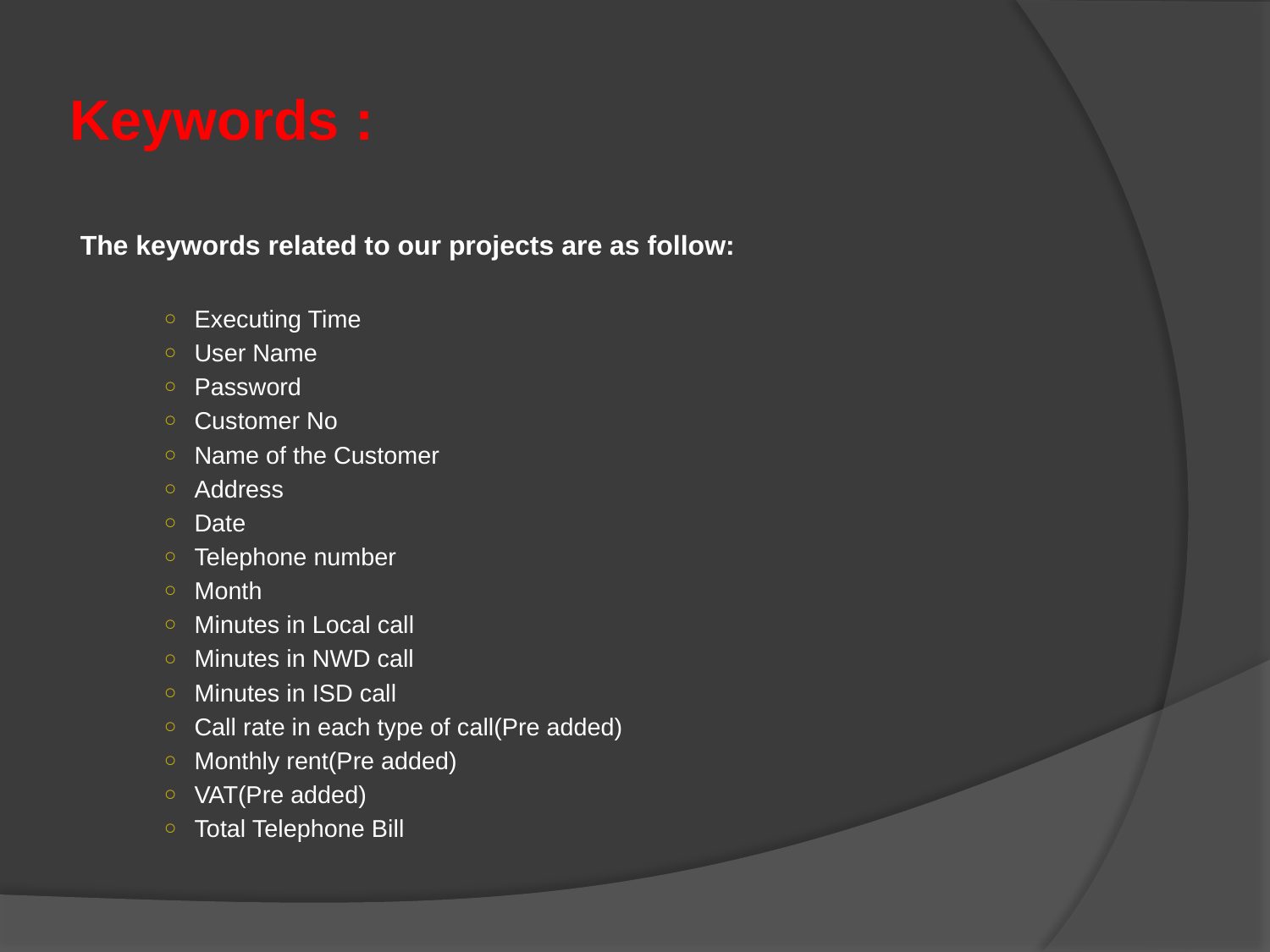

# Keywords :
The keywords related to our projects are as follow:

Executing Time
User Name
Password
Customer No
Name of the Customer
Address
Date
Telephone number
Month
Minutes in Local call
Minutes in NWD call
Minutes in ISD call
Call rate in each type of call(Pre added)
Monthly rent(Pre added)
VAT(Pre added)
Total Telephone Bill